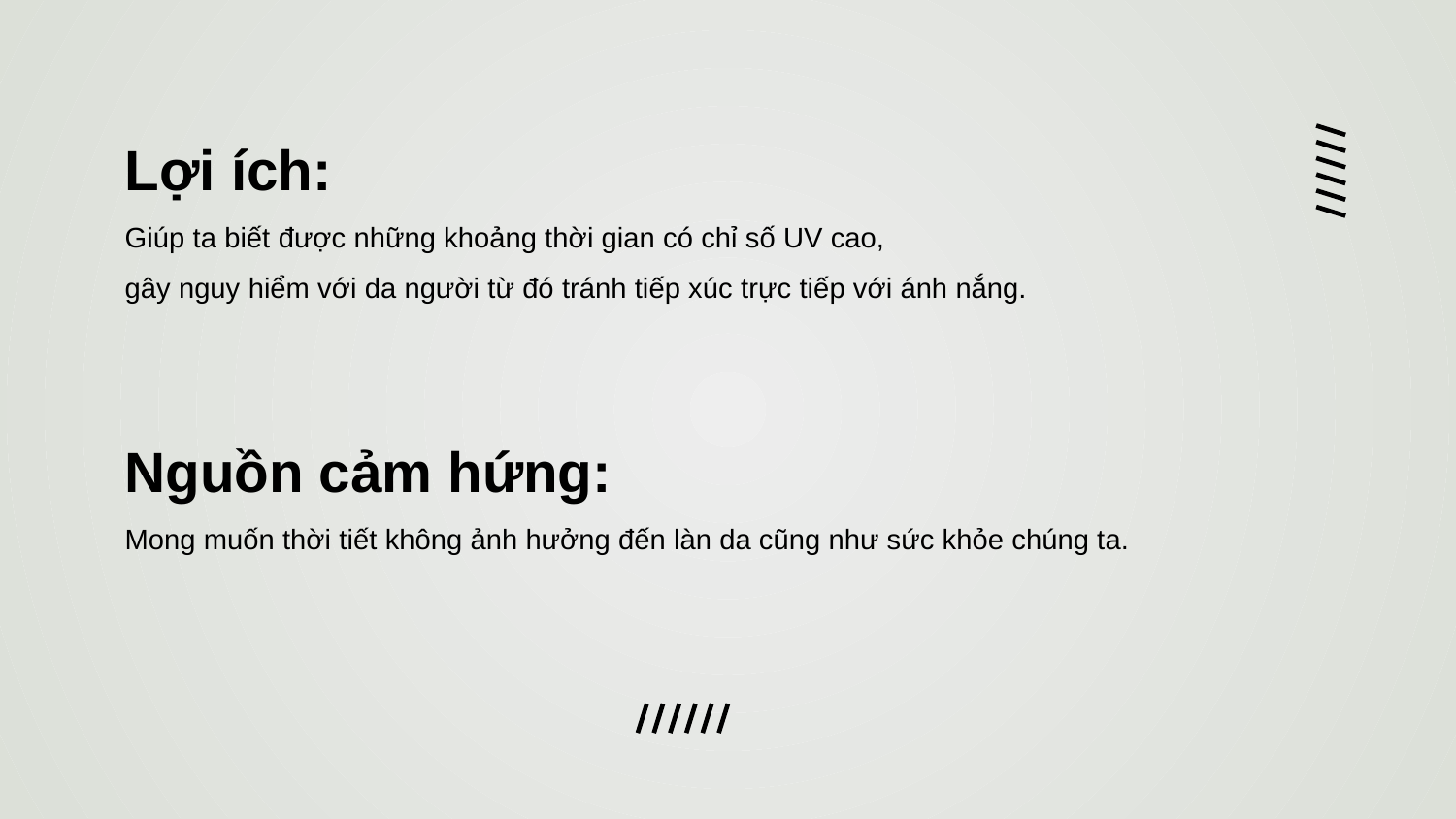

Lợi ích:
Giúp ta biết được những khoảng thời gian có chỉ số UV cao,
gây nguy hiểm với da người từ đó tránh tiếp xúc trực tiếp với ánh nắng.
Nguồn cảm hứng:
Mong muốn thời tiết không ảnh hưởng đến làn da cũng như sức khỏe chúng ta.